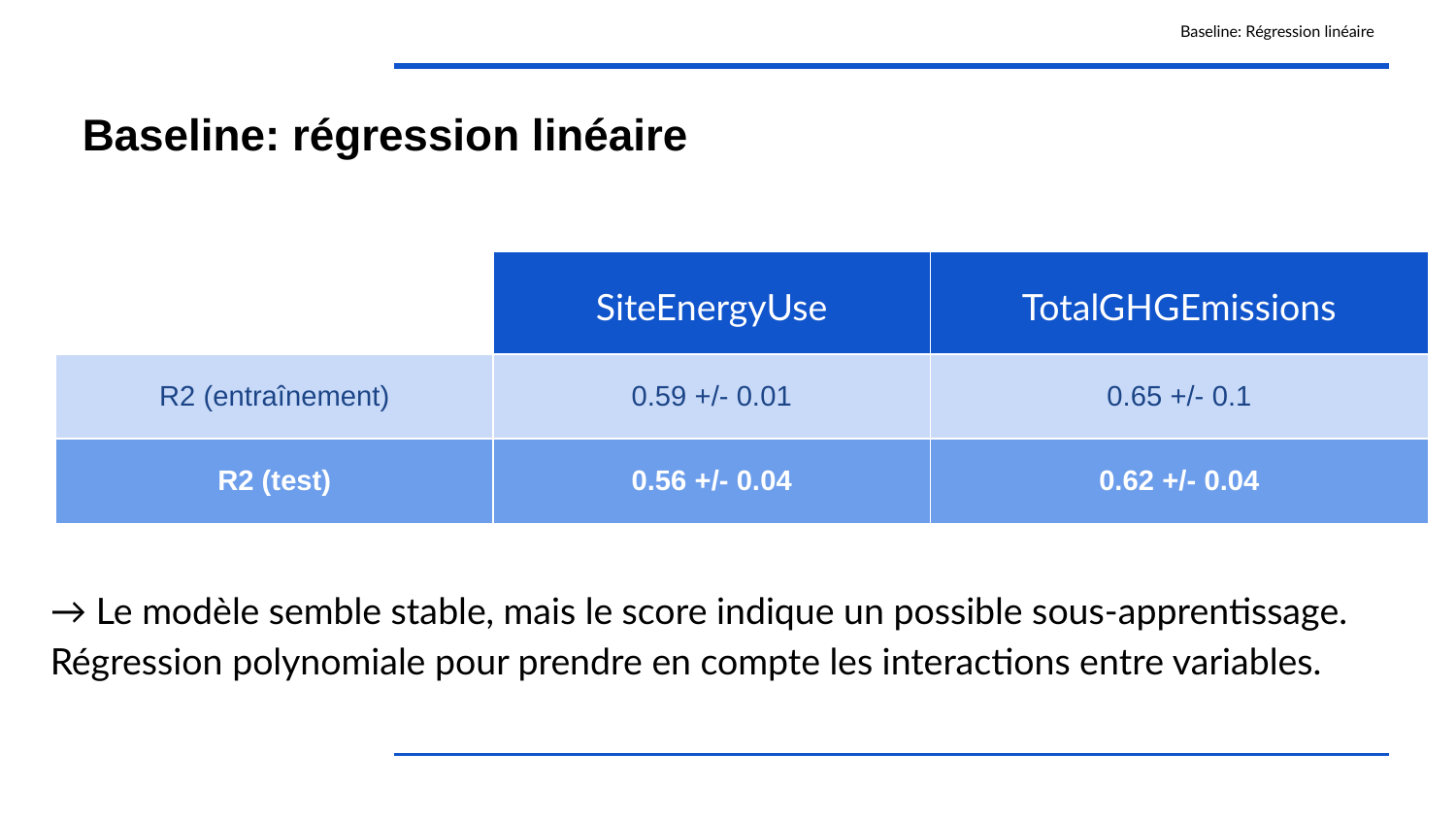

Baseline: Régression linéaire
# Baseline: régression linéaire
|  | SiteEnergyUse | TotalGHGEmissions |
| --- | --- | --- |
| R2 (entraînement) | 0.59 +/- 0.01 | 0.65 +/- 0.1 |
| R2 (test) | 0.56 +/- 0.04 | 0.62 +/- 0.04 |
→ Le modèle semble stable, mais le score indique un possible sous-apprentissage. Régression polynomiale pour prendre en compte les interactions entre variables.